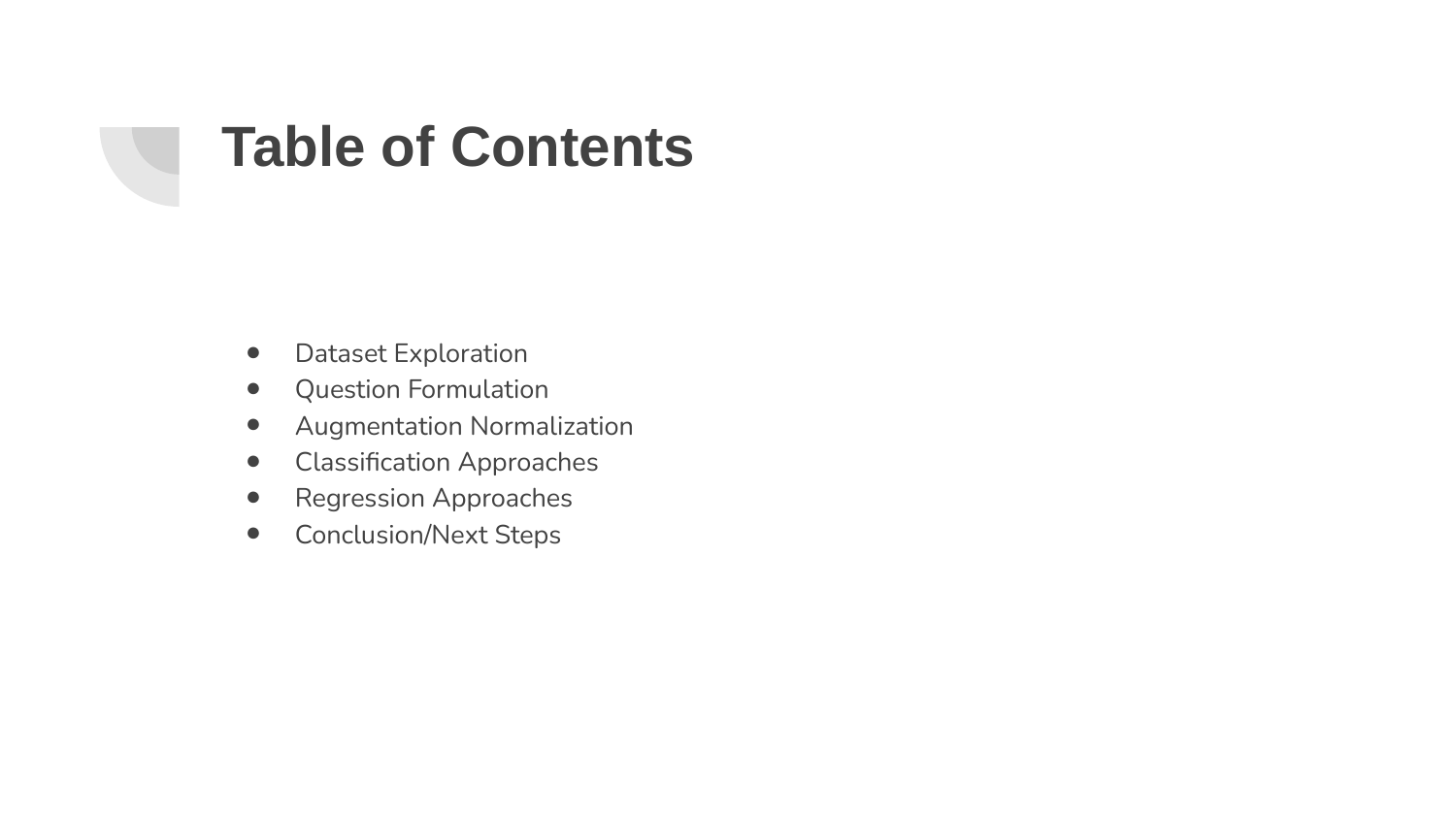

# Table of Contents
Dataset Exploration
Question Formulation
Augmentation Normalization
Classification Approaches
Regression Approaches
Conclusion/Next Steps